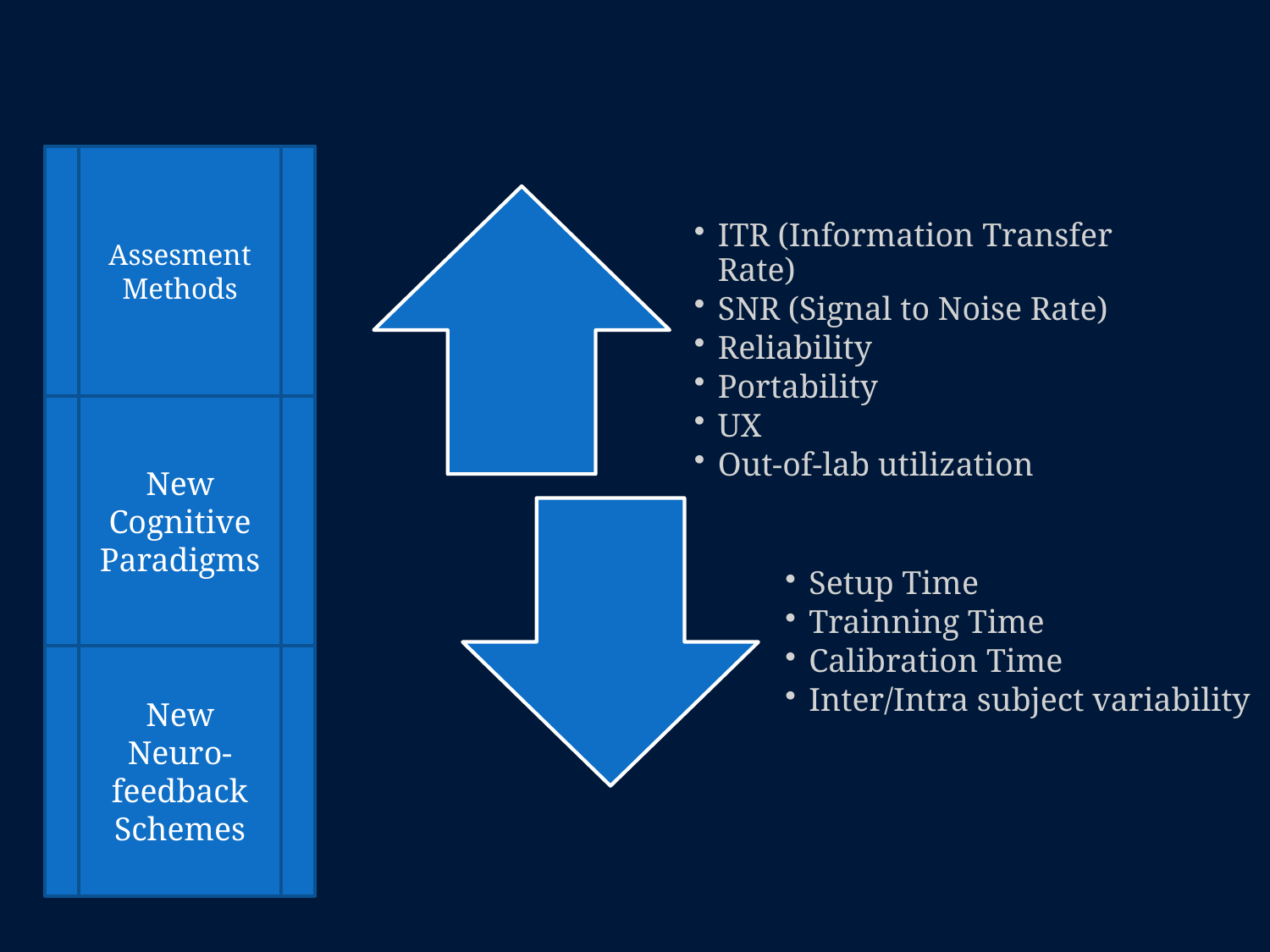

Assesment
Methods

ITR (Information Transfer Rate)
SNR (Signal to Noise Rate)
Reliability
Portability
UX
Out-of-lab utilization

Setup Time
Trainning Time
Calibration Time
Inter/Intra subject variability

New Cognitive Paradigms
New Neuro-feedback
Schemes